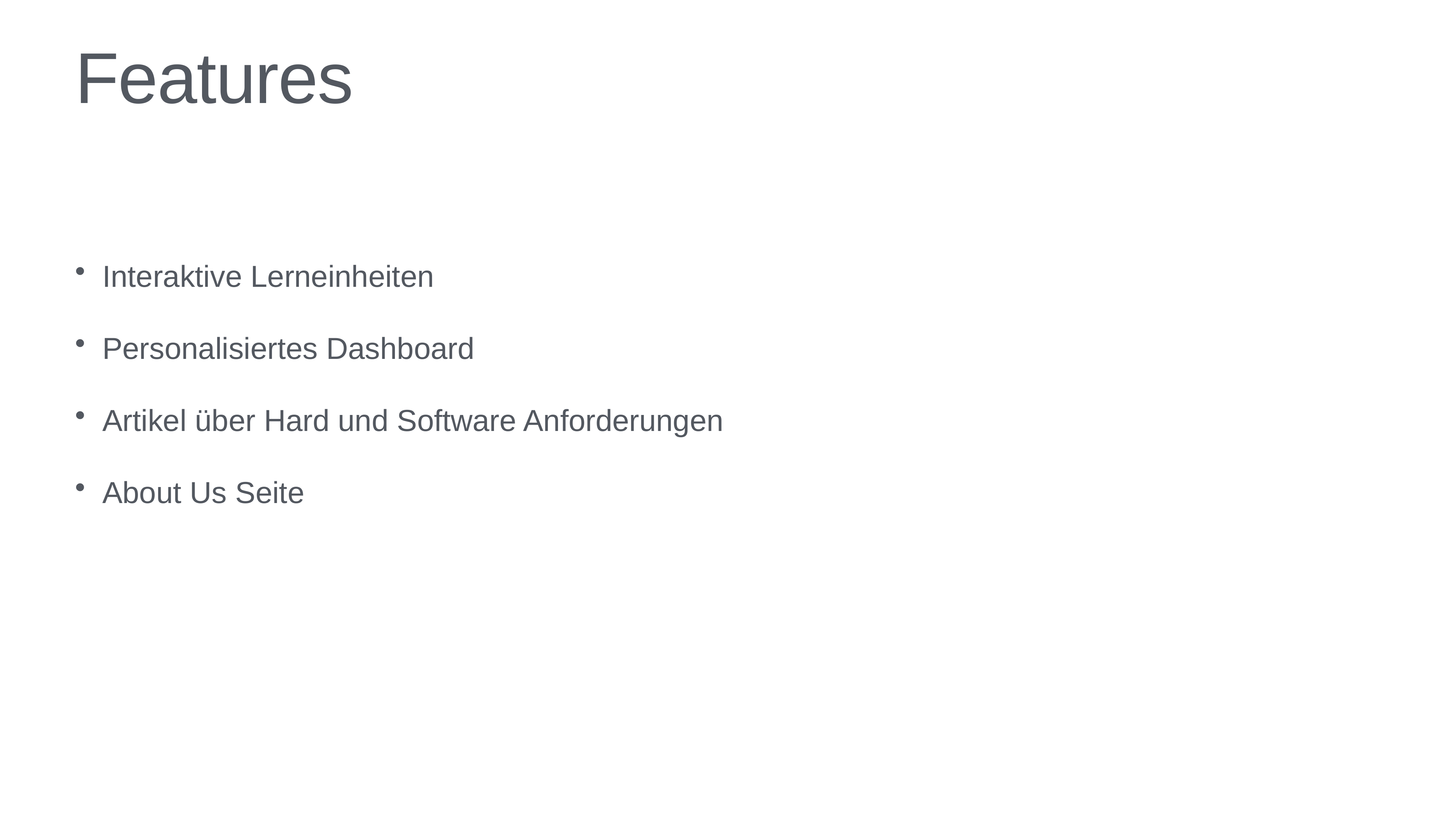

# Features

Interaktive Lerneinheiten
Personalisiertes Dashboard
Artikel über Hard und Software Anforderungen
About Us Seite